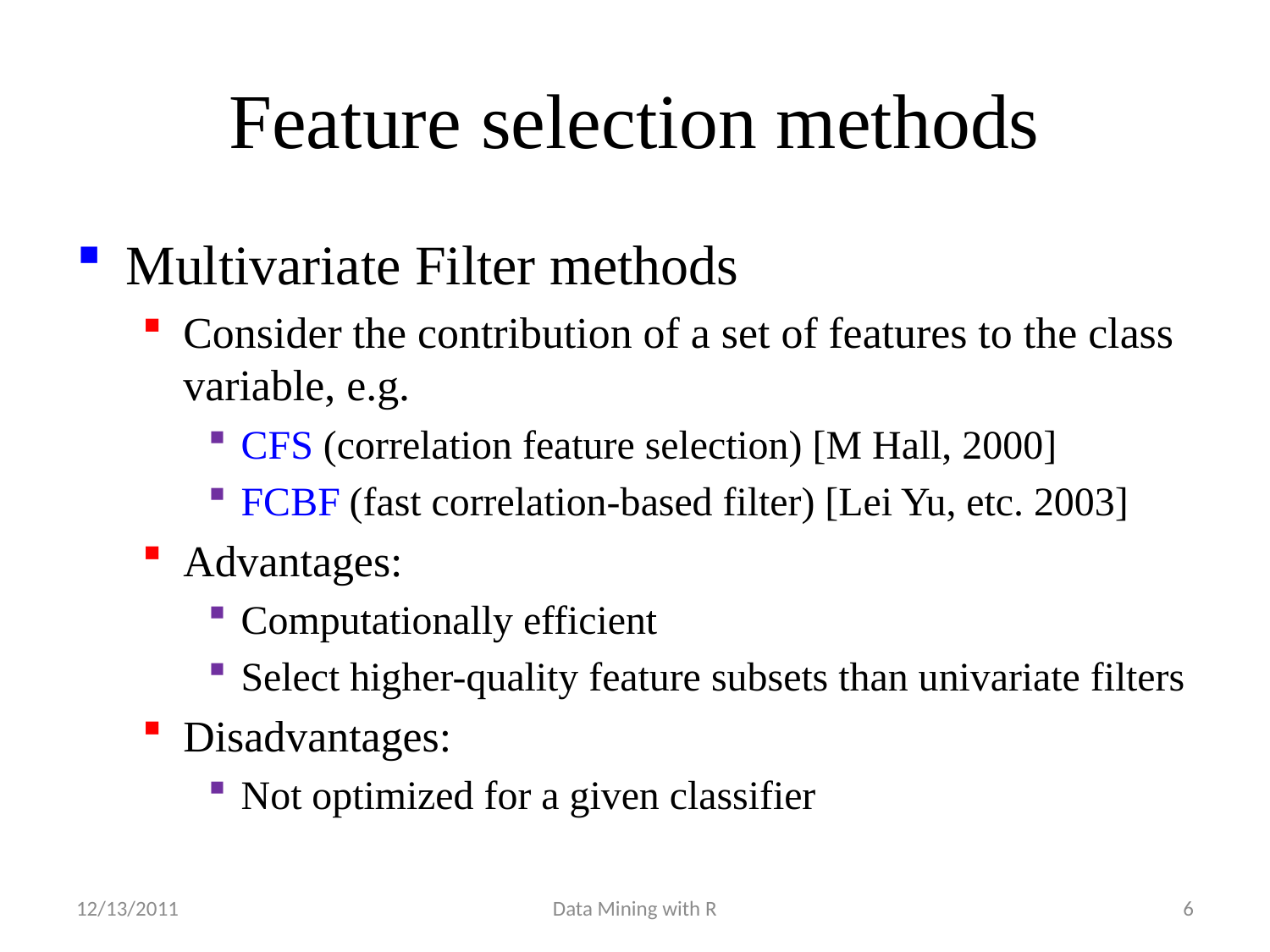

# Feature selection methods
Multivariate Filter methods
Consider the contribution of a set of features to the class variable, e.g.
CFS (correlation feature selection) [M Hall, 2000]
FCBF (fast correlation-based filter) [Lei Yu, etc. 2003]
Advantages:
Computationally efficient
Select higher-quality feature subsets than univariate filters
Disadvantages:
Not optimized for a given classifier
12/13/2011
Data Mining with R
6